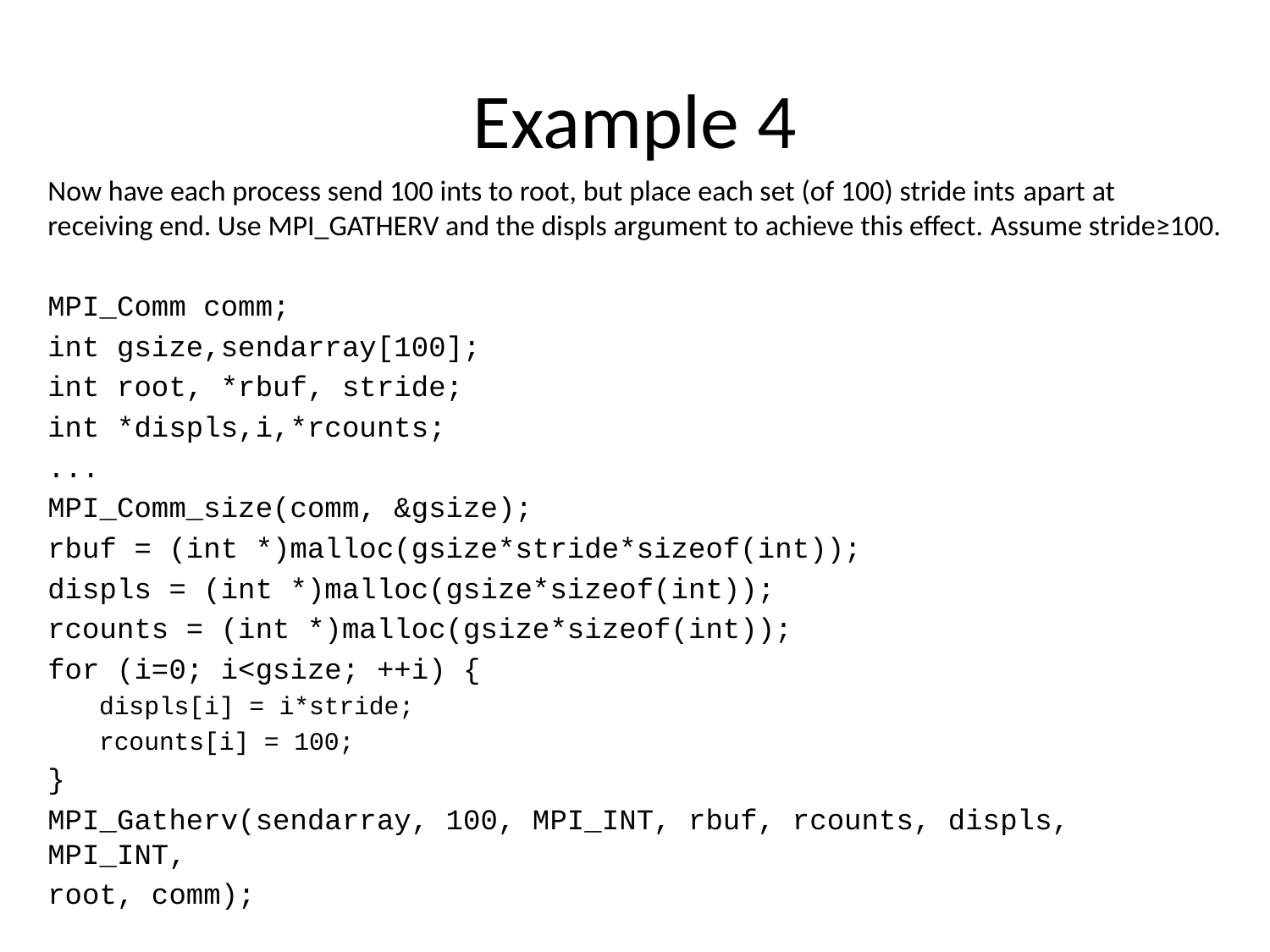

# Example 4
Now have each process send 100 ints to root, but place each set (of 100) stride ints apart at receiving end. Use MPI_GATHERV and the displs argument to achieve this effect. Assume stride≥100.

MPI_Comm comm;
int gsize,sendarray[100];
int root, *rbuf, stride;
int *displs,i,*rcounts;
...
MPI_Comm_size(comm, &gsize);
rbuf = (int *)malloc(gsize*stride*sizeof(int));
displs = (int *)malloc(gsize*sizeof(int));
rcounts = (int *)malloc(gsize*sizeof(int));
for (i=0; i<gsize; ++i) {
displs[i] = i*stride;
rcounts[i] = 100;
}
MPI_Gatherv(sendarray, 100, MPI_INT, rbuf, rcounts, displs, MPI_INT,
root, comm);